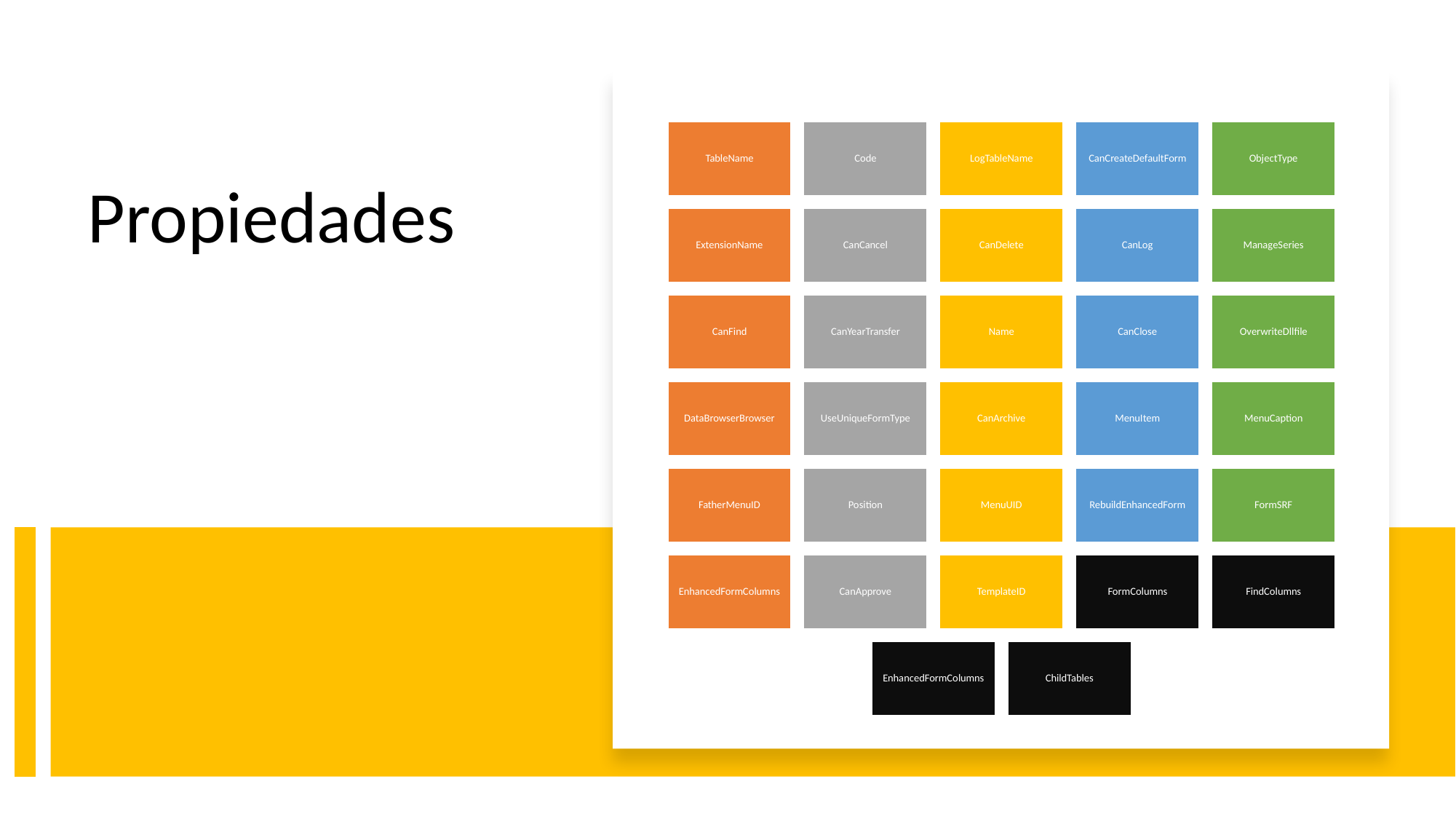

TableName
Code
LogTableName
CanCreateDefaultForm
ObjectType
ExtensionName
CanCancel
CanDelete
CanLog
ManageSeries
CanFind
CanYearTransfer
Name
CanClose
OverwriteDllfile
DataBrowserBrowser
UseUniqueFormType
CanArchive
MenuItem
MenuCaption
FatherMenuID
Position
MenuUID
RebuildEnhancedForm
FormSRF
EnhancedFormColumns
CanApprove
TemplateID
FormColumns
FindColumns
EnhancedFormColumns
ChildTables
# Propiedades